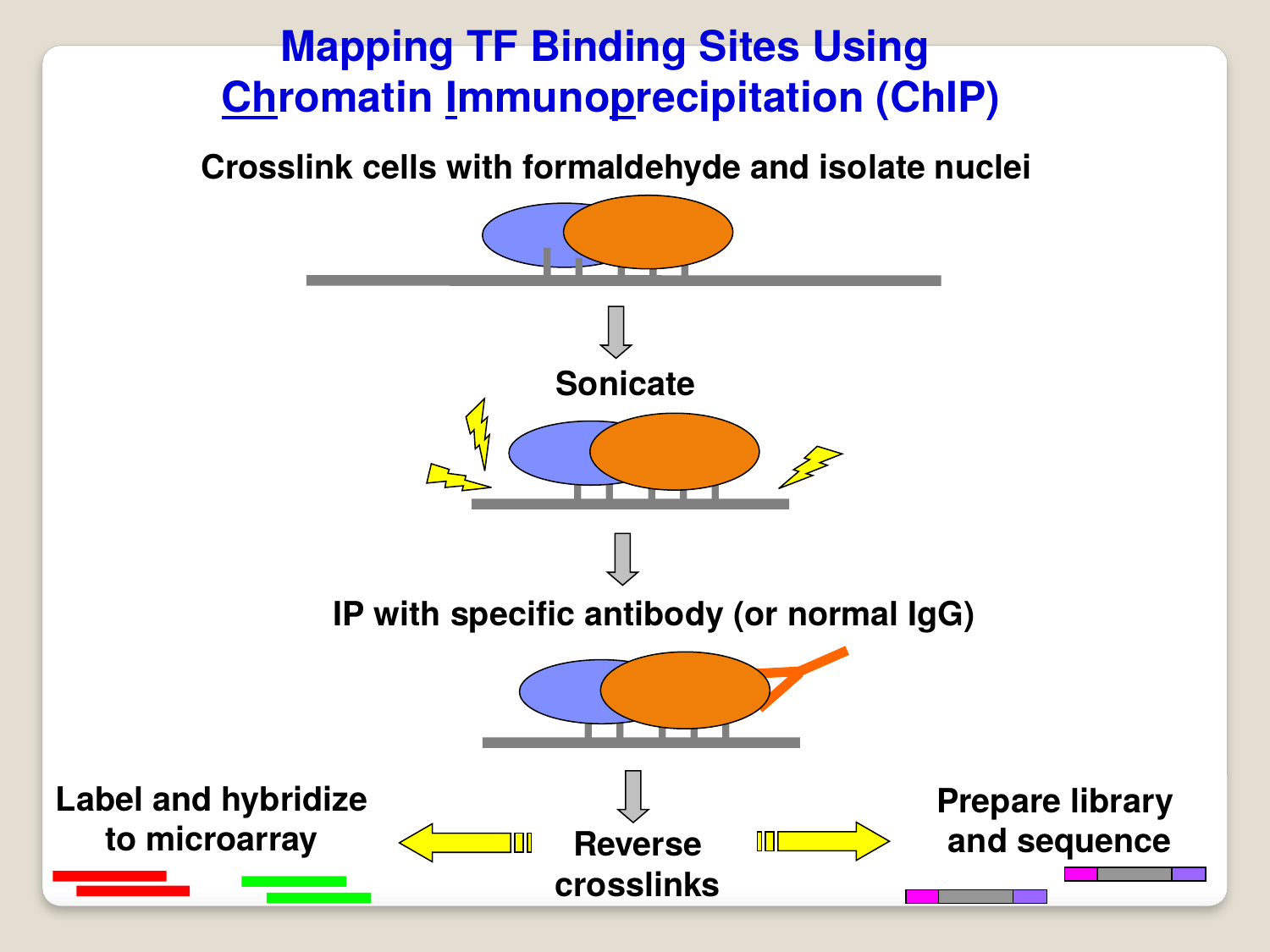

Mapping TF Binding Sites Using
Chromatin Immunoprecipitation (ChIP)
Crosslink cells with formaldehyde and isolate nuclei

Sonicate

IP with specific antibody (or normal IgG)

Label and hybridize to microarray
Prepare library
and sequence
Reverse crosslinks